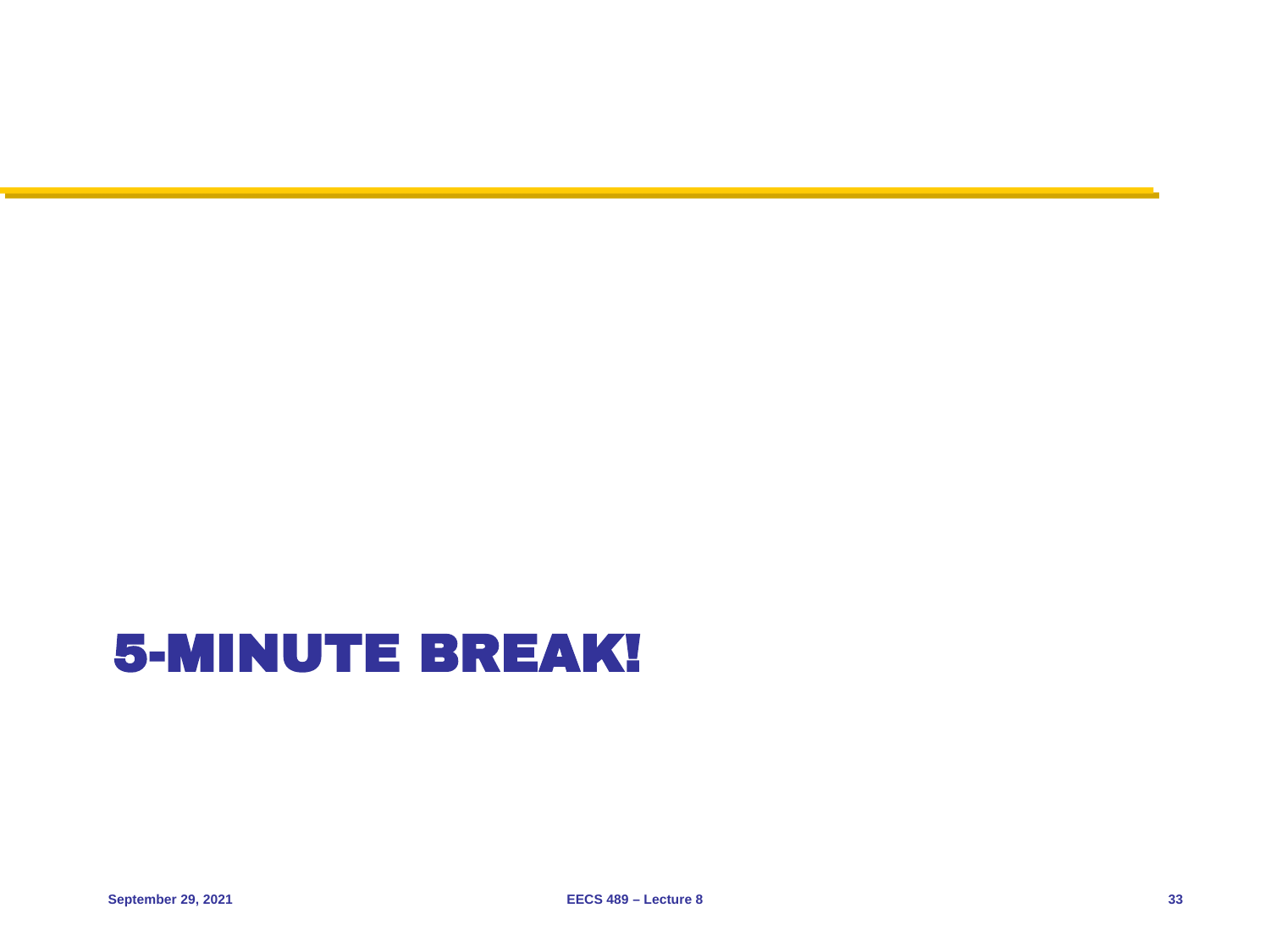

# 5-minute break!
September 29, 2021
EECS 489 – Lecture 8
33